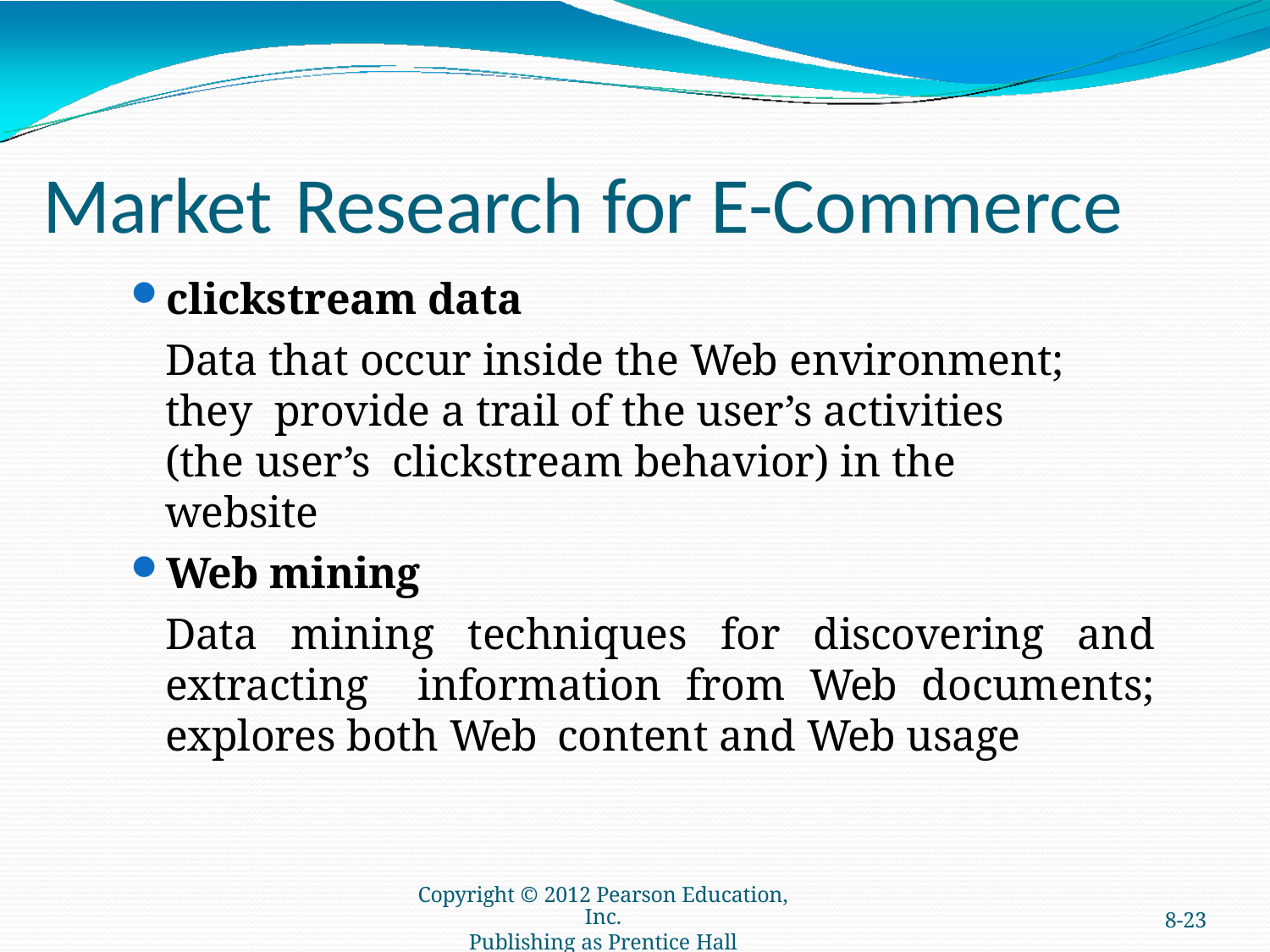

# Market	Research for E-Commerce
clickstream data
Data that occur inside the Web environment; they  provide a trail of the user’s activities (the user’s  clickstream behavior) in the website
Web mining
Data mining techniques for discovering and extracting  information from Web documents; explores both Web  content and Web usage
Copyright © 2012 Pearson Education, Inc.
Publishing as Prentice Hall
8-23